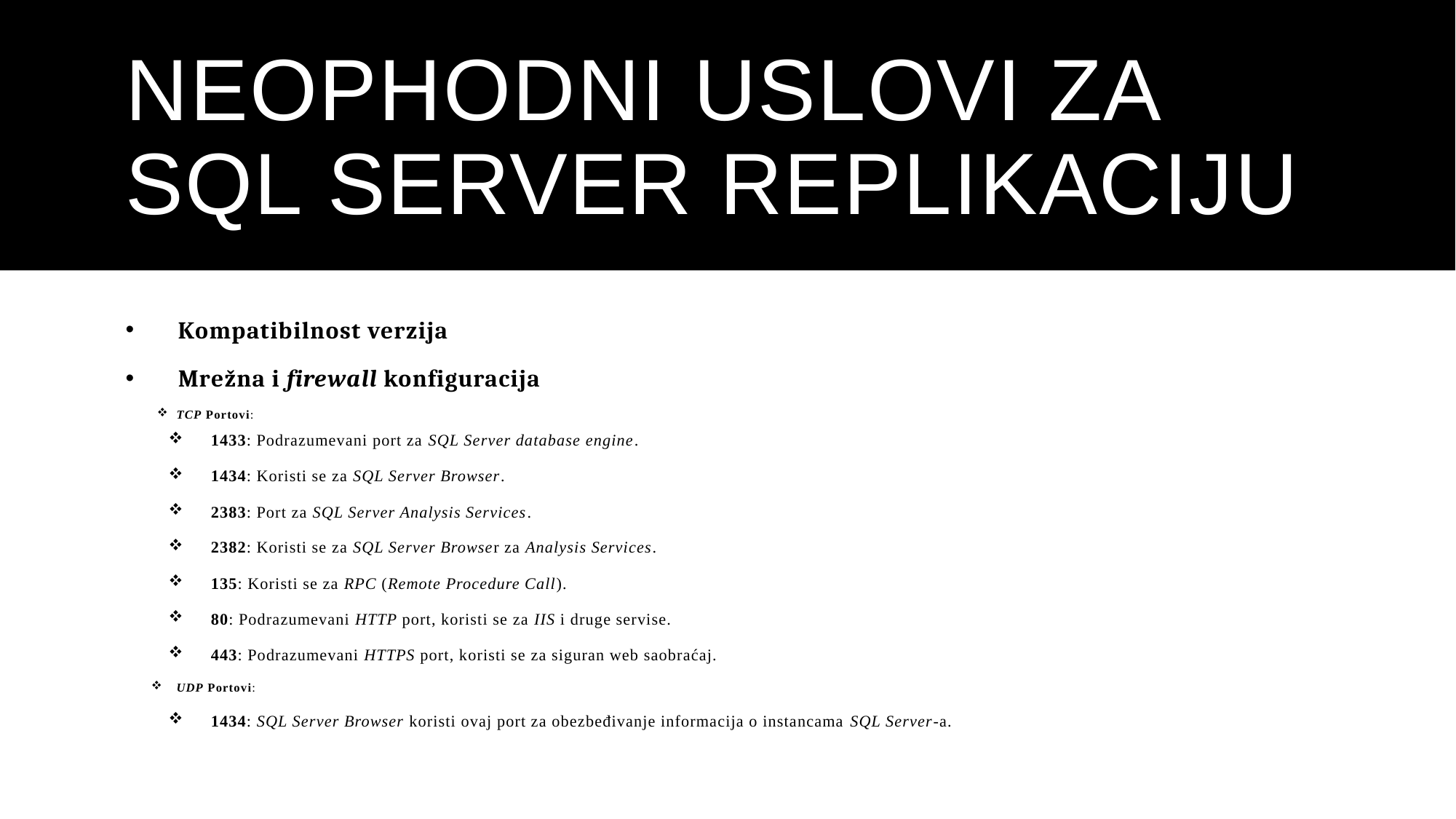

# Neophodni uslovi za SQL Server replikaciju
Kompatibilnost verzija
Mrežna i firewall konfiguracija
TCP Portovi:
1433: Podrazumevani port za SQL Server database engine.
1434: Koristi se za SQL Server Browser.
2383: Port za SQL Server Analysis Services.
2382: Koristi se za SQL Server Browser za Analysis Services.
135: Koristi se za RPC (Remote Procedure Call).
80: Podrazumevani HTTP port, koristi se za IIS i druge servise.
443: Podrazumevani HTTPS port, koristi se za siguran web saobraćaj.
UDP Portovi:
1434: SQL Server Browser koristi ovaj port za obezbeđivanje informacija o instancama SQL Server-a.